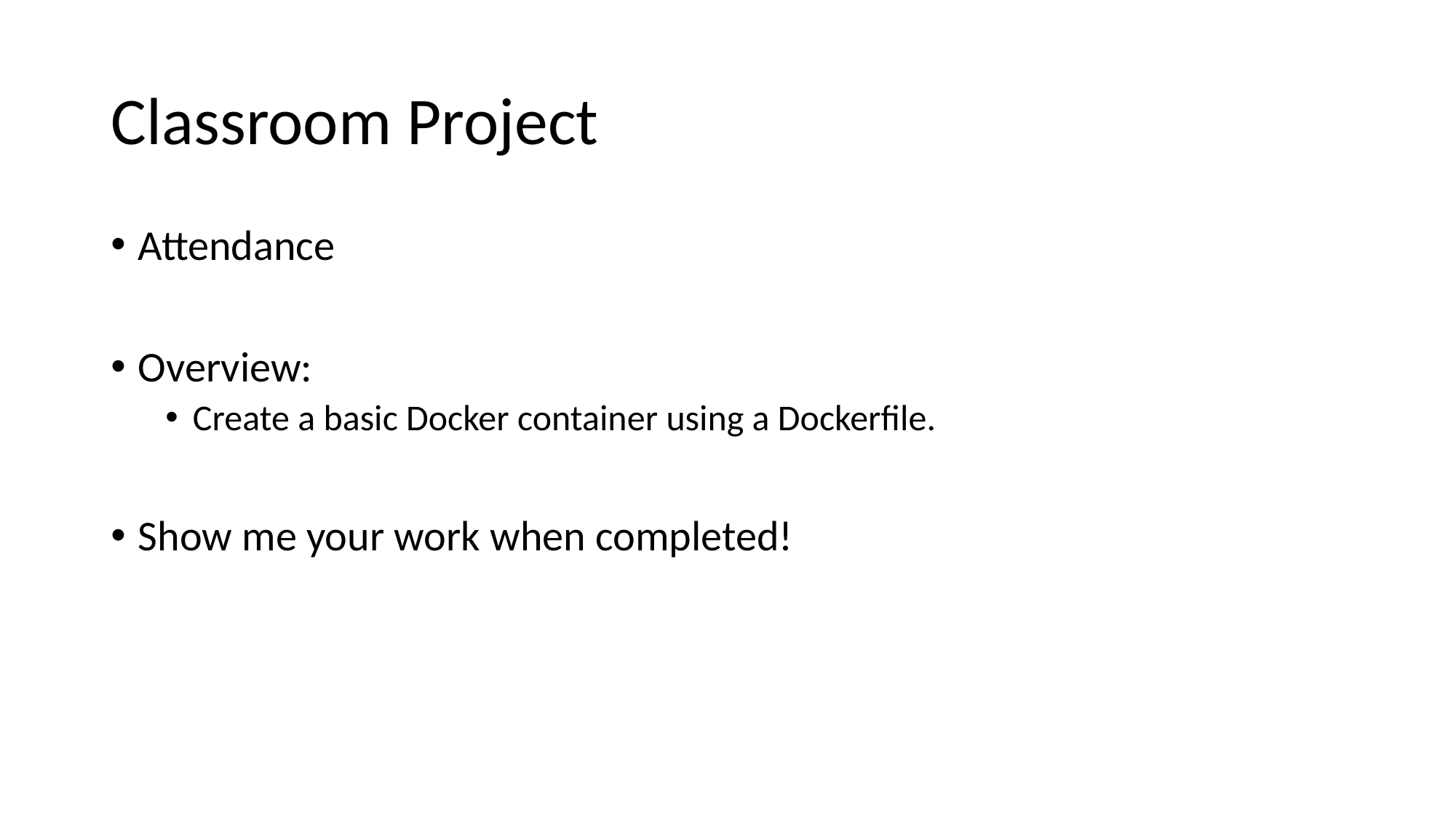

# Classroom Project
Attendance

Overview:
Create a basic Docker container using a Dockerfile.

Show me your work when completed!